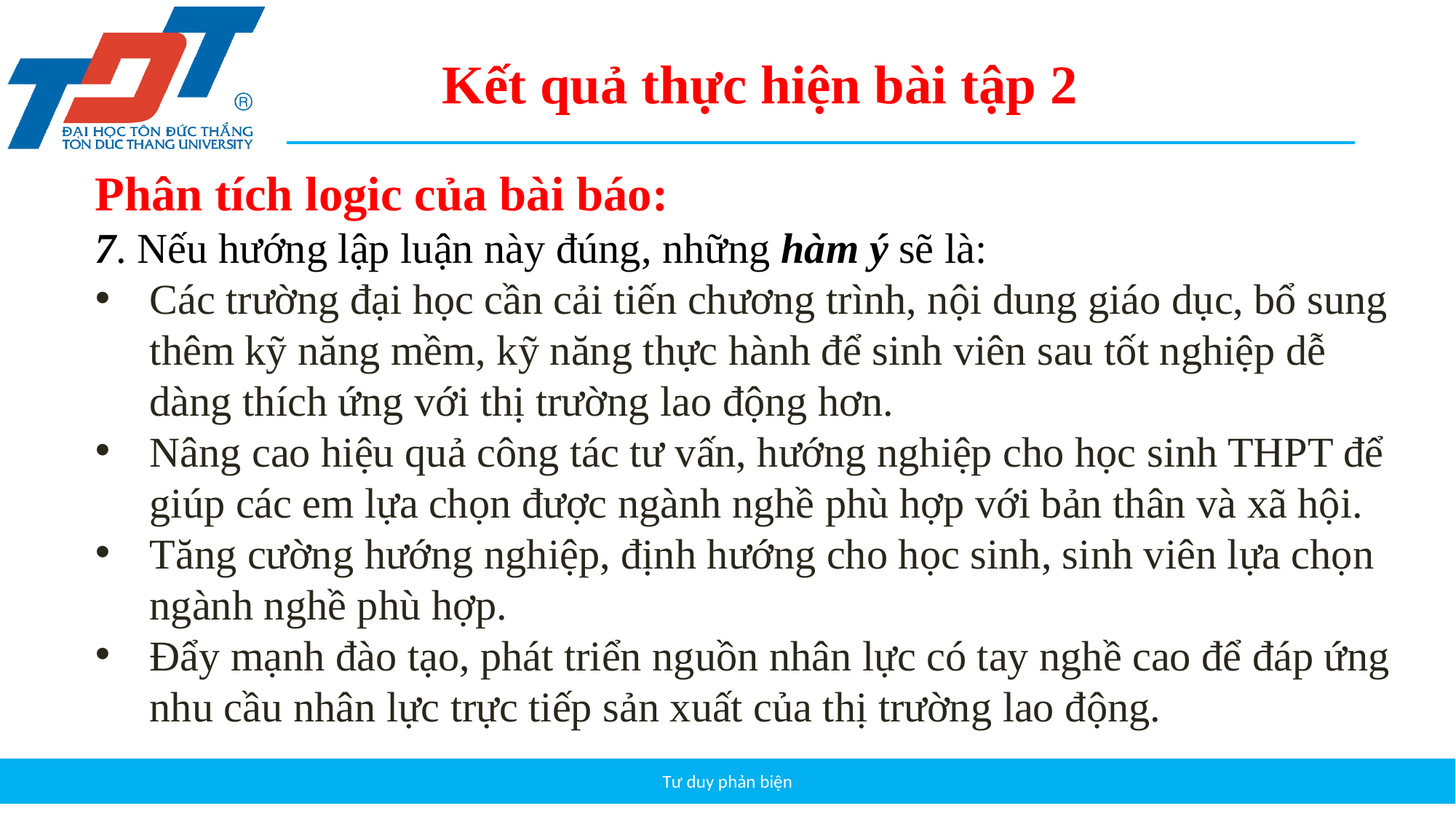

Kết quả thực hiện bài tập 2
Phân tích logic của bài báo:
7. Nếu hướng lập luận này đúng, những hàm ý sẽ là:
Các trường đại học cần cải tiến chương trình, nội dung giáo dục, bổ sung thêm kỹ năng mềm, kỹ năng thực hành để sinh viên sau tốt nghiệp dễ dàng thích ứng với thị trường lao động hơn.
Nâng cao hiệu quả công tác tư vấn, hướng nghiệp cho học sinh THPT để giúp các em lựa chọn được ngành nghề phù hợp với bản thân và xã hội.
Tăng cường hướng nghiệp, định hướng cho học sinh, sinh viên lựa chọn ngành nghề phù hợp.
Đẩy mạnh đào tạo, phát triển nguồn nhân lực có tay nghề cao để đáp ứng nhu cầu nhân lực trực tiếp sản xuất của thị trường lao động.
Tư duy phản biện